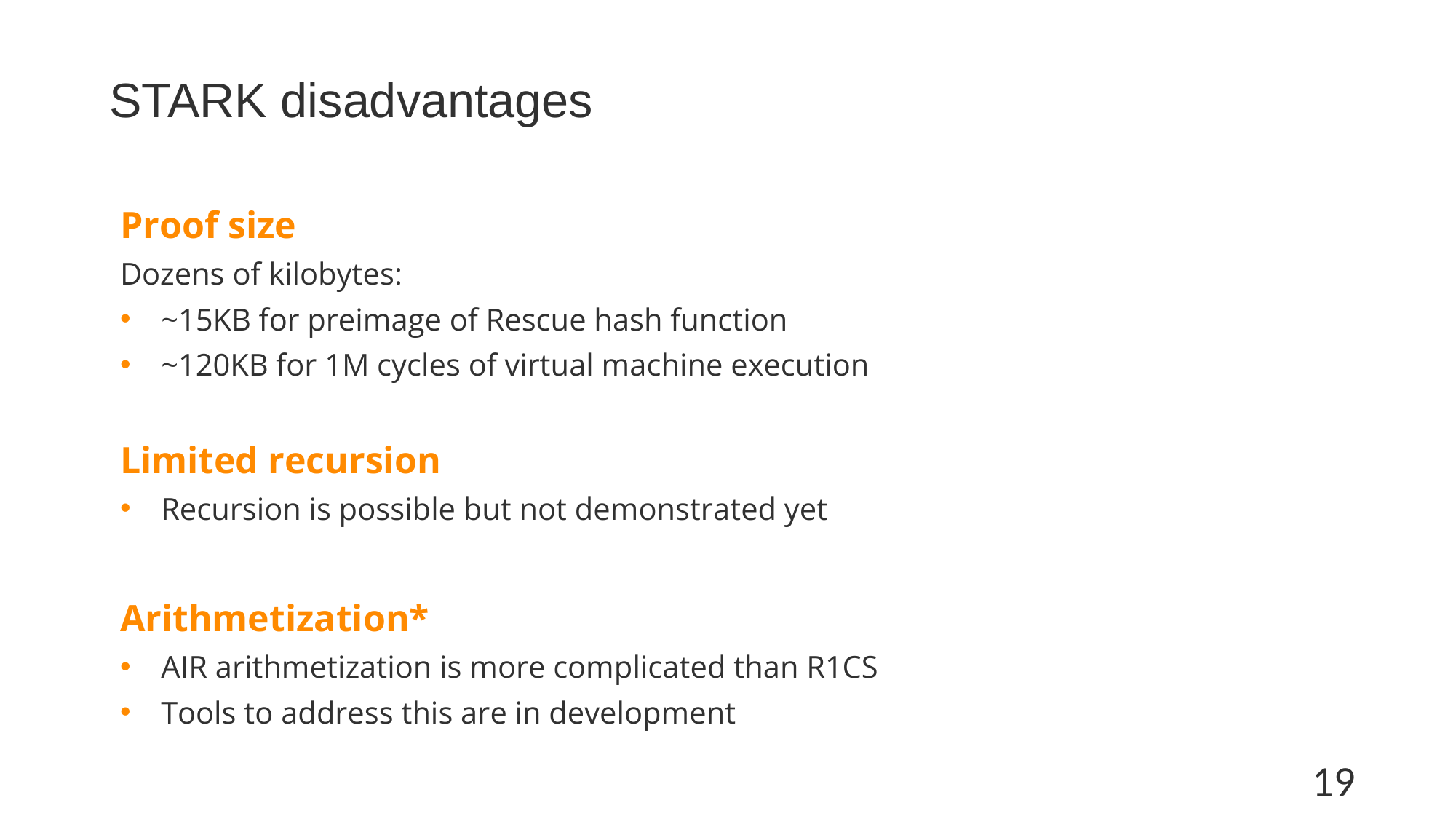

# STARK disadvantages
Proof size
Dozens of kilobytes:
~15KB for preimage of Rescue hash function
~120KB for 1M cycles of virtual machine execution

Limited recursion
Recursion is possible but not demonstrated yet
Arithmetization*
AIR arithmetization is more complicated than R1CS
Tools to address this are in development
19